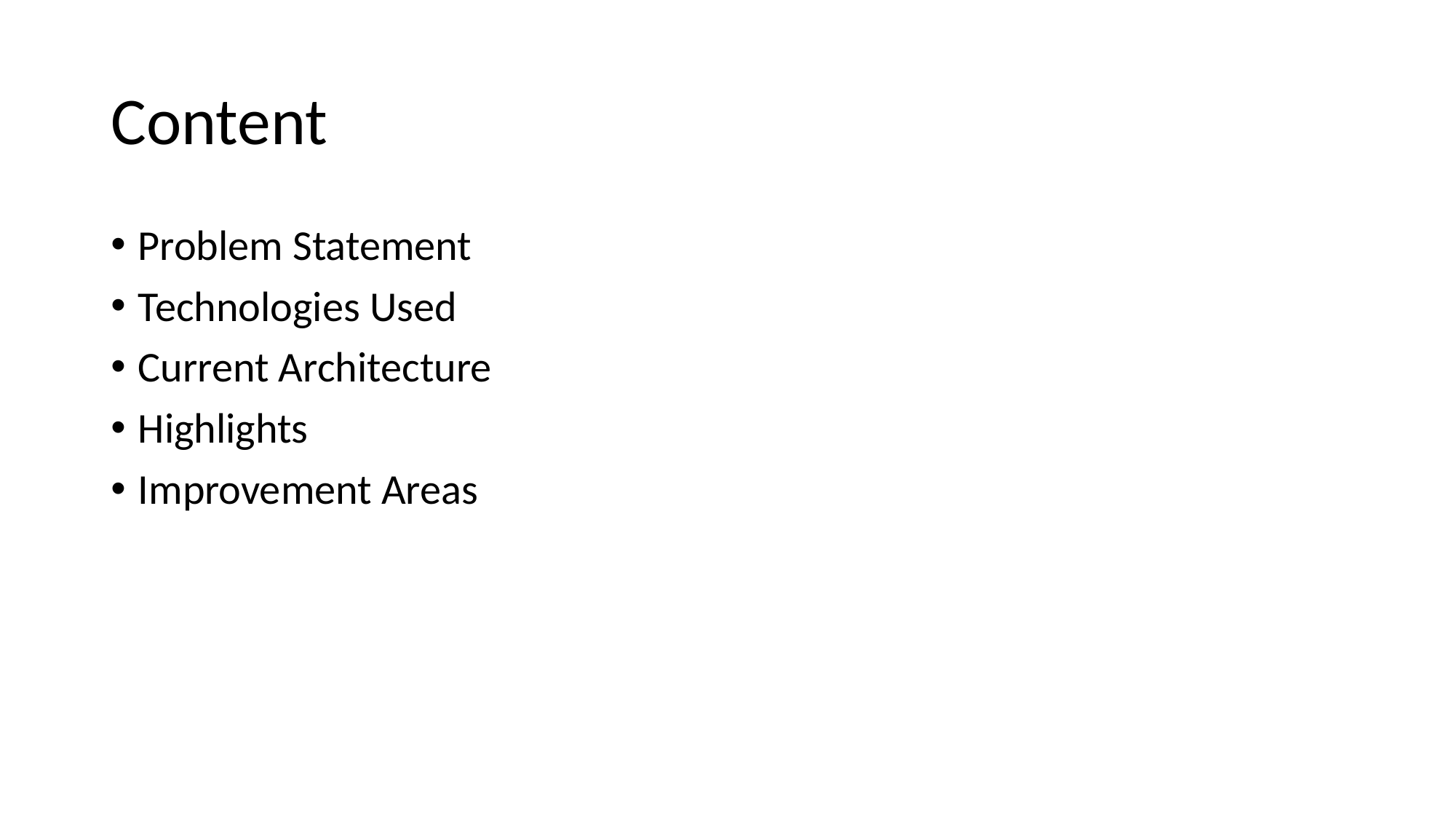

# Content
Problem Statement
Technologies Used
Current Architecture
Highlights
Improvement Areas